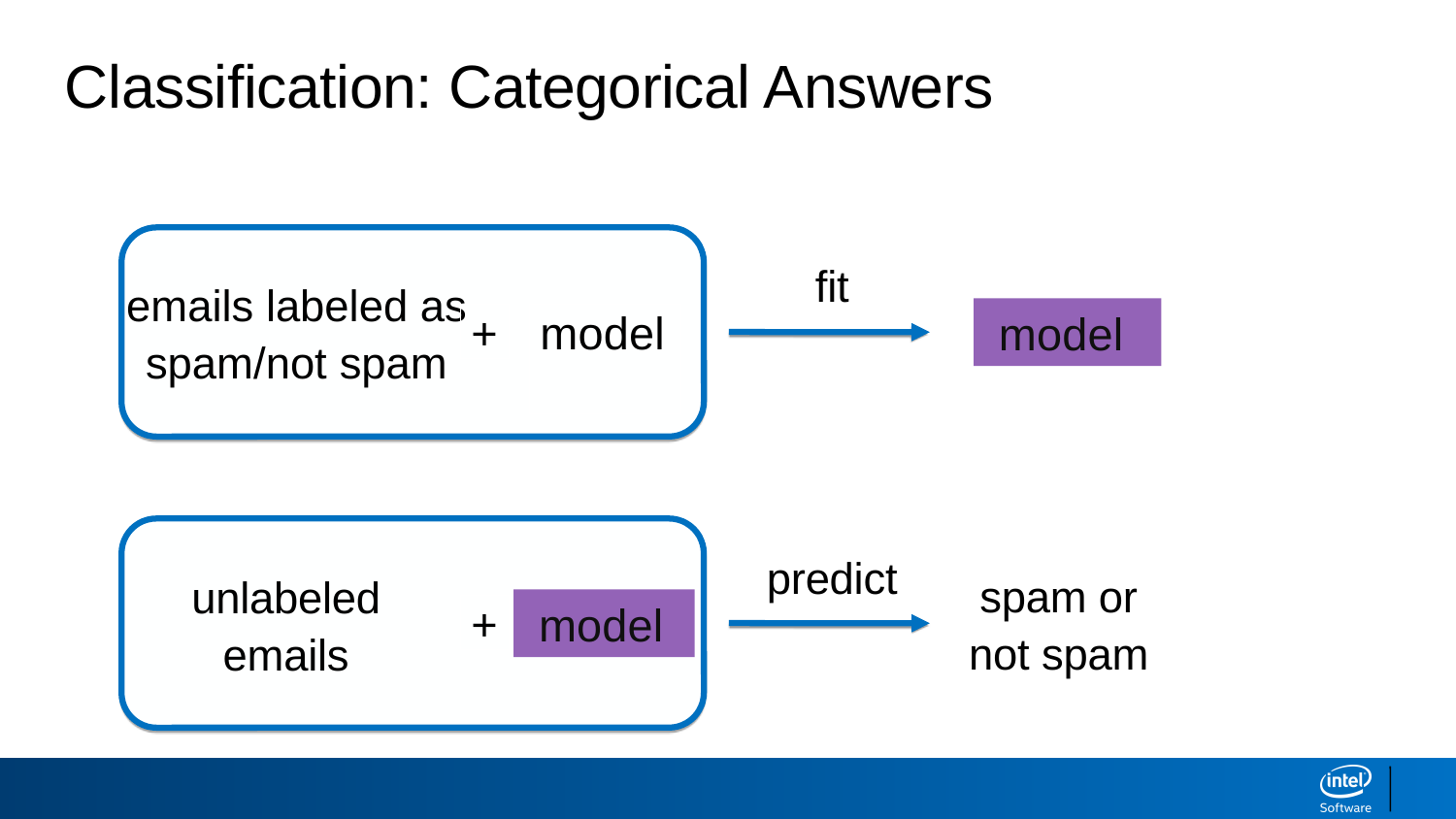

Classification: Categorical Answers

fit
emails labeled as spam/not spam
model
+
model

predict
spam or not spam
unlabeled emails
model
+